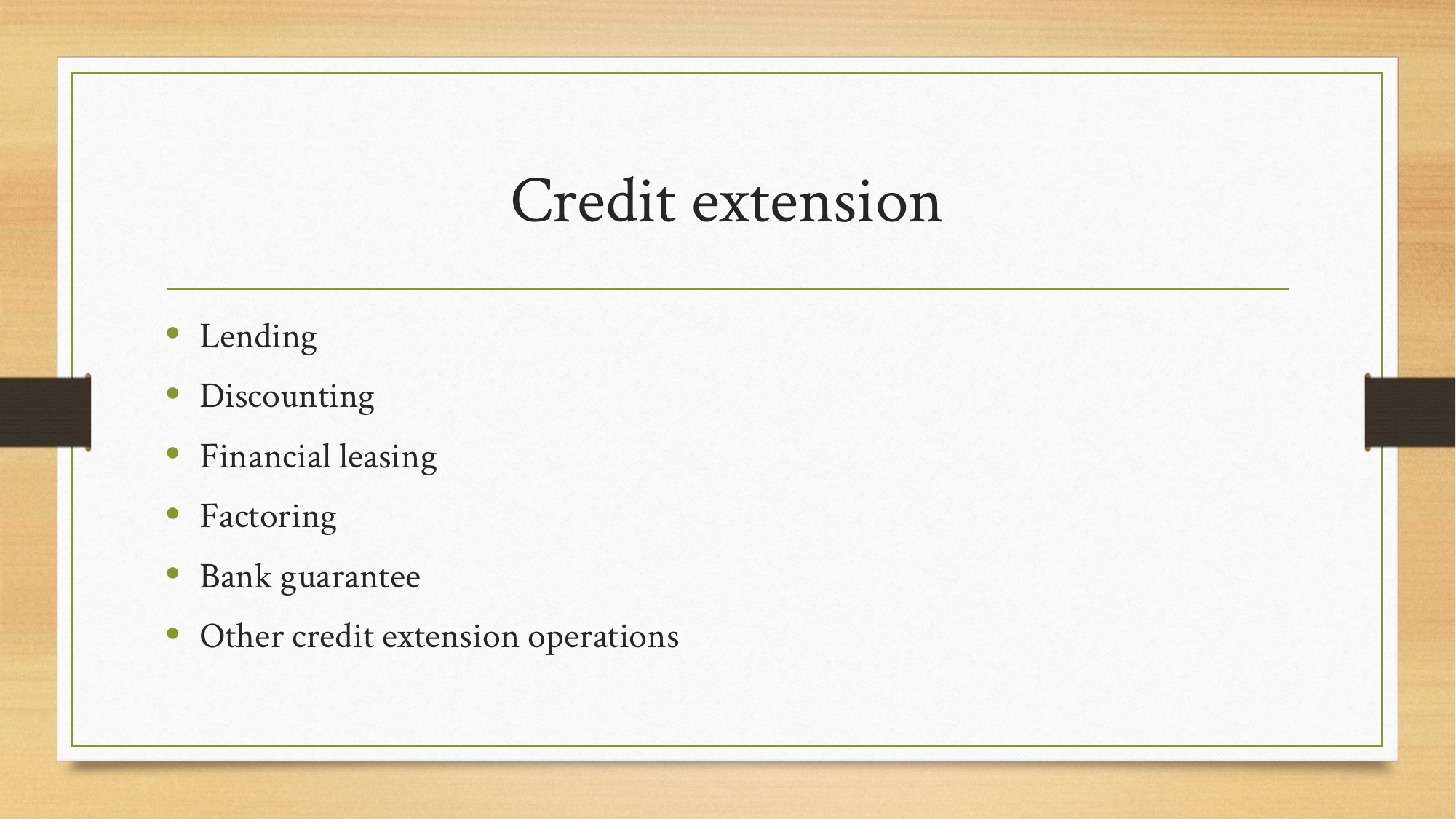

# Credit extension
Lending
Discounting
Financial leasing
Factoring
Bank guarantee
Other credit extension operations